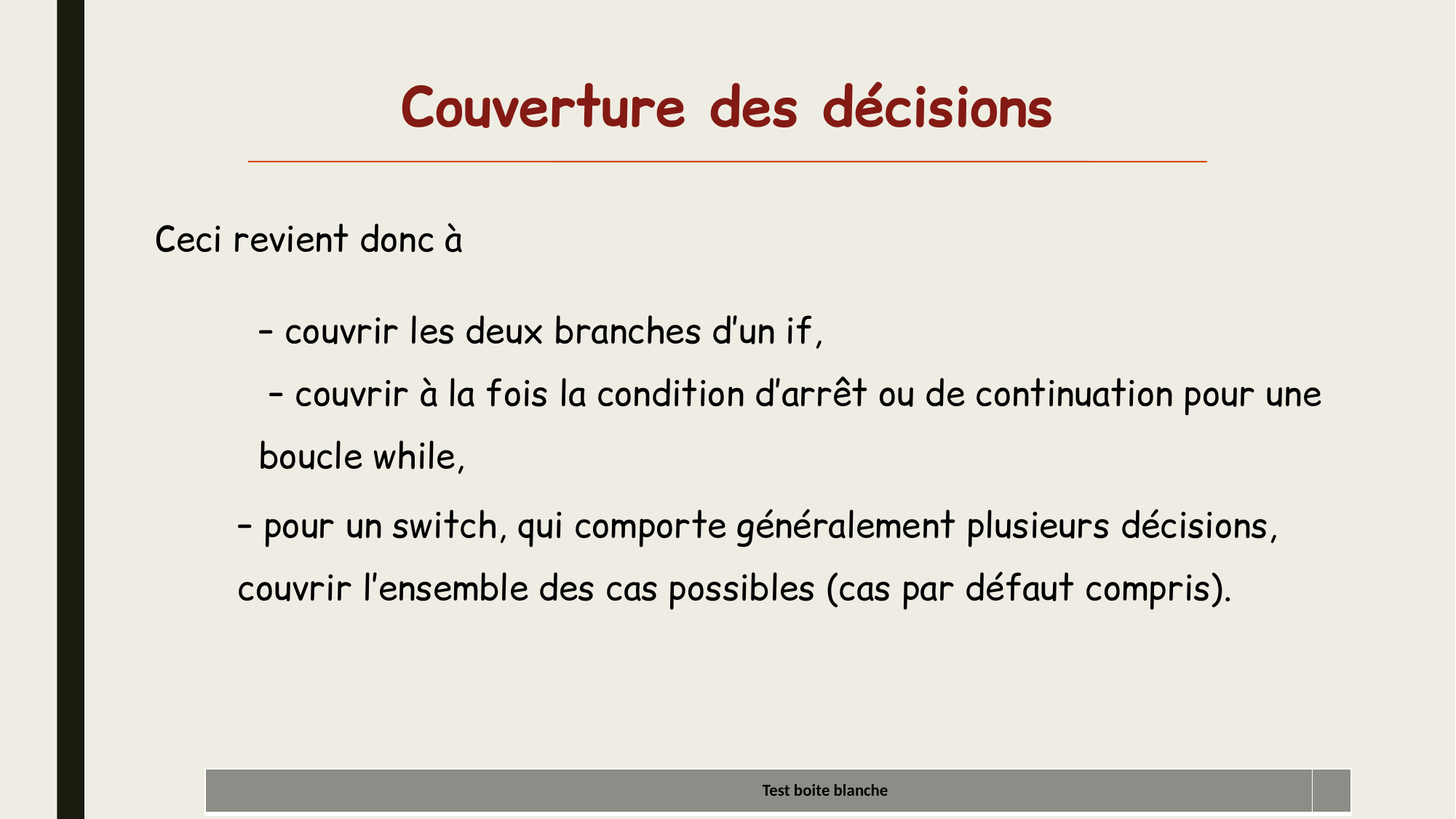

Couverture des décisions

Ceci revient donc à
– couvrir les deux branches d’un if,
 – couvrir à la fois la condition d’arrêt ou de continuation pour une boucle while,
– pour un switch, qui comporte généralement plusieurs décisions, couvrir l’ensemble des cas possibles (cas par défaut compris).
| Test boite blanche |  |
| --- | --- |
20